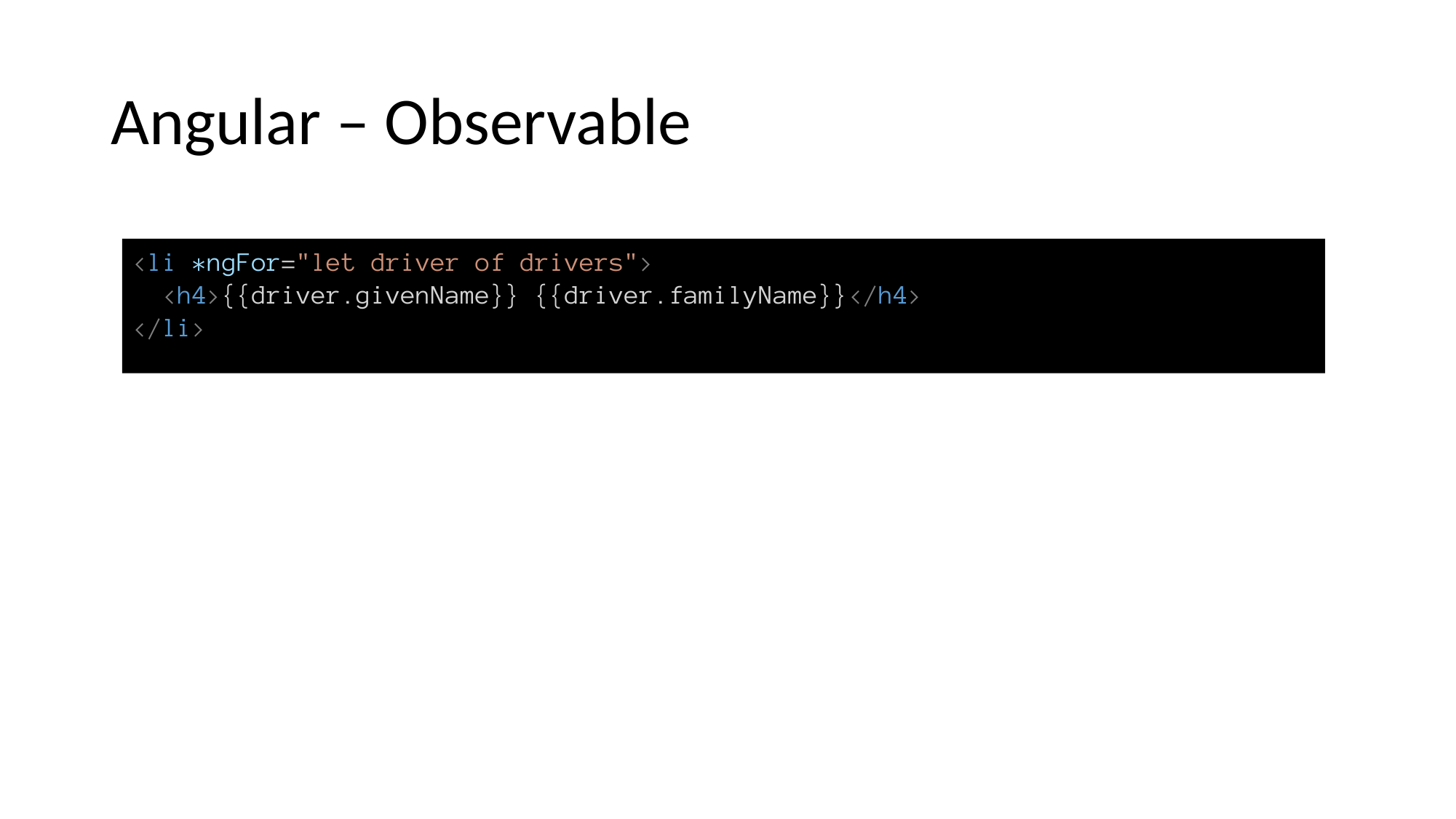

# Angular – Observable
<li *ngFor="let driver of drivers">
  <h4>{{driver.givenName}} {{driver.familyName}}</h4>
</li>